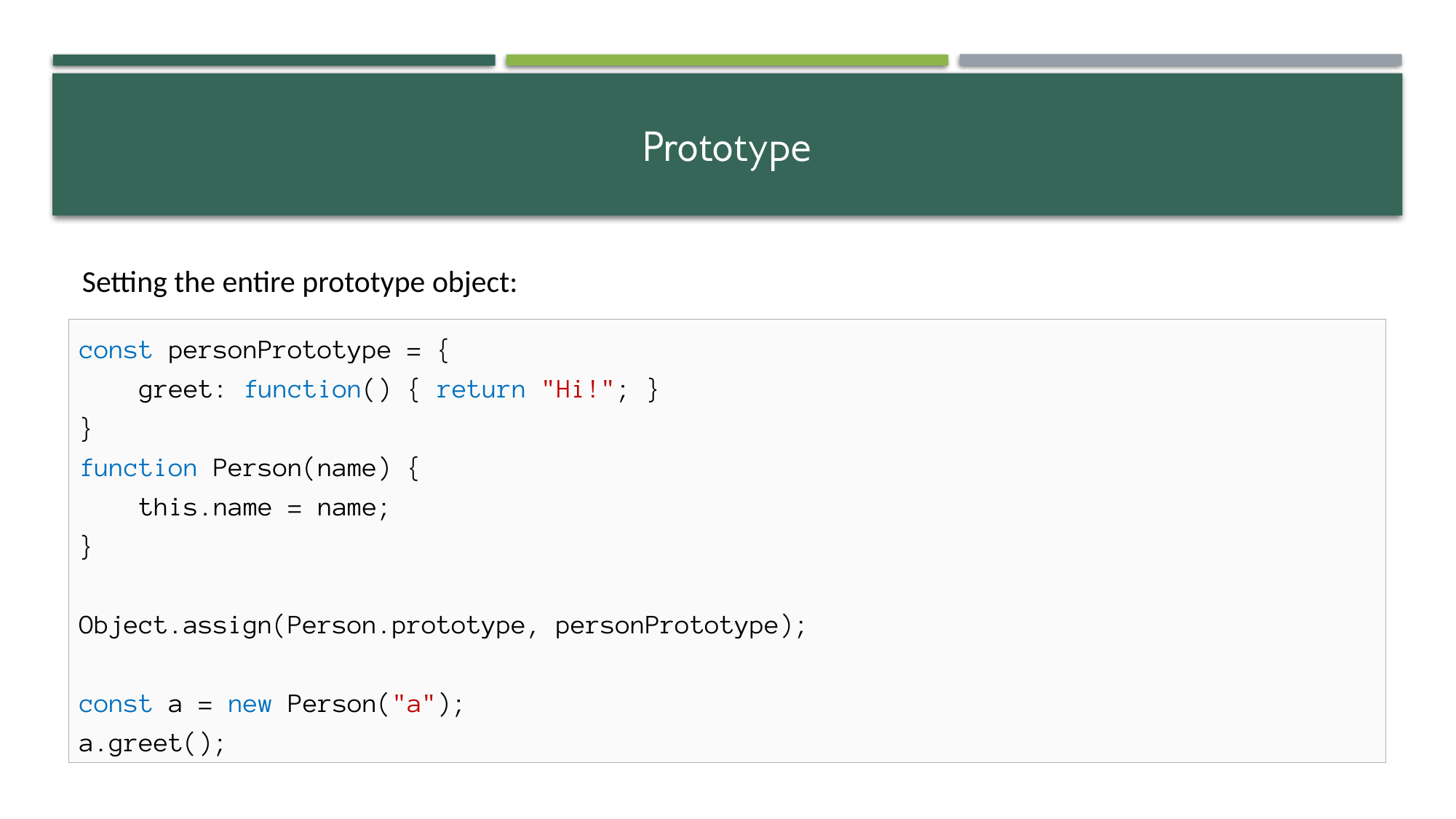

# Prototype
Setting the entire prototype object:
const personPrototype = {
    greet: function() { return "Hi!"; }
}
function Person(name) {
    this.name = name;
}

Object.assign(Person.prototype, personPrototype);

const a = new Person("a");
a.greet();